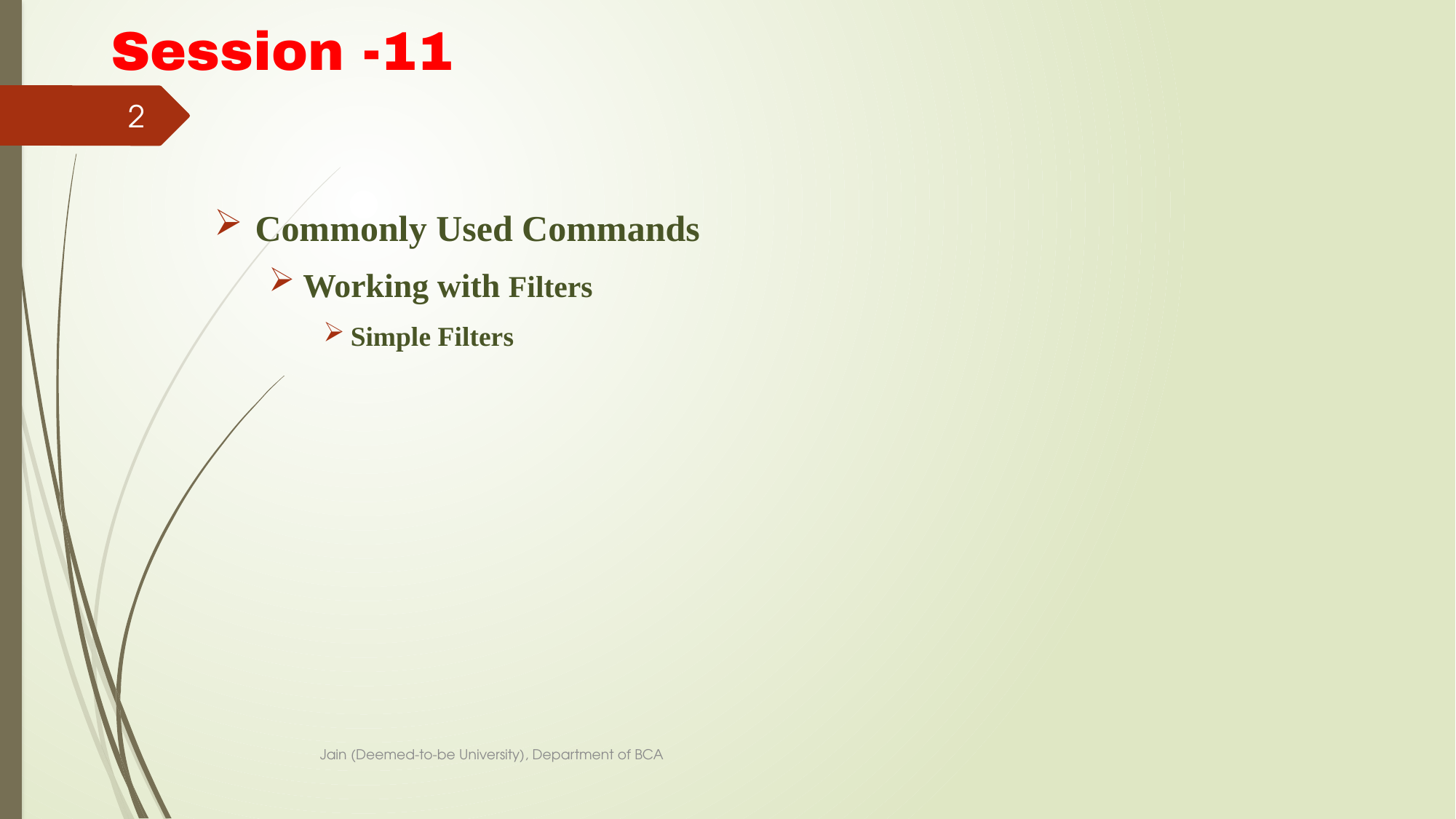

# Session -11
2

Commonly Used Commands
Working with Filters
Simple Filters

Jain (Deemed-to-be University), Department of BCA